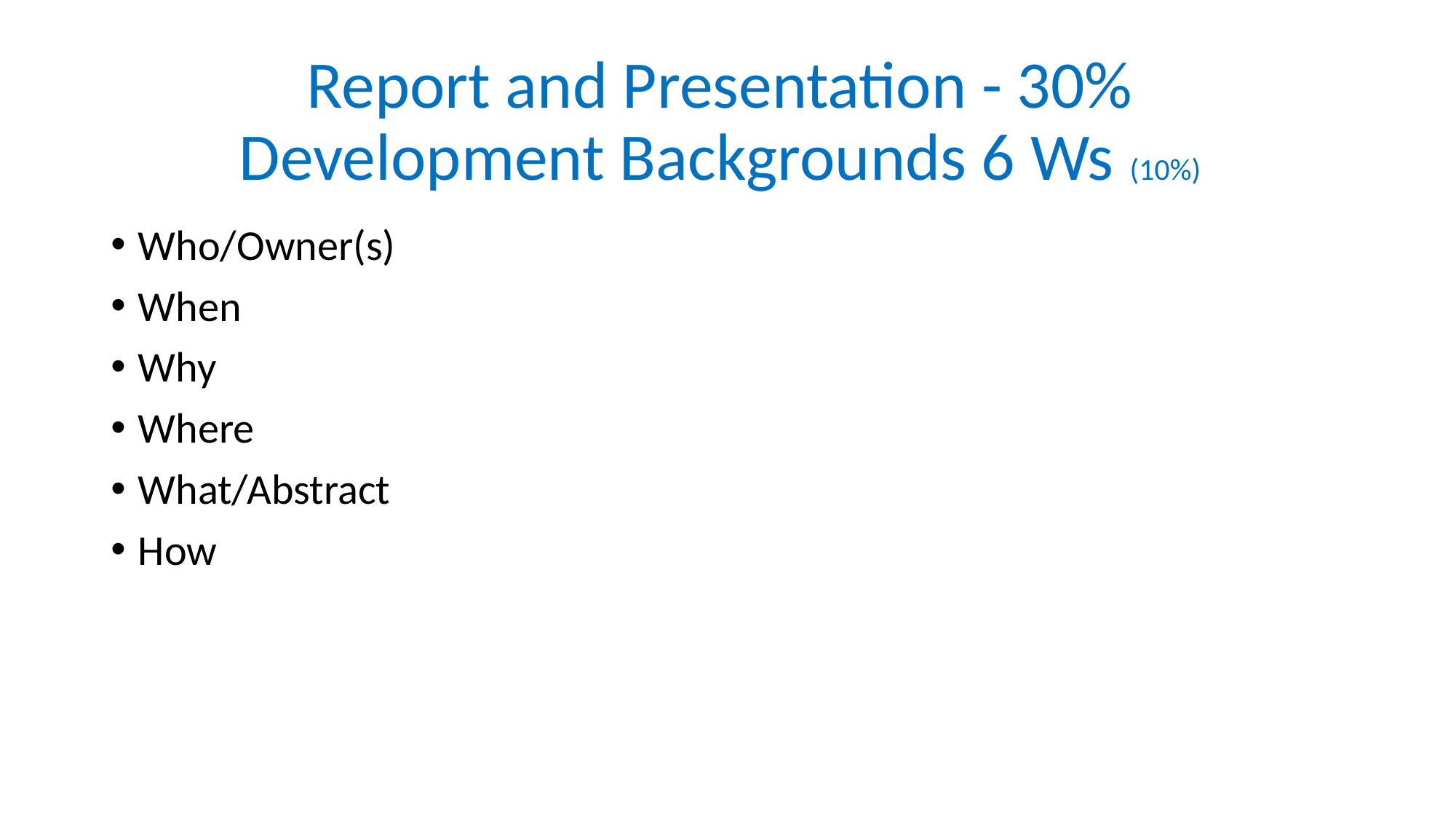

# Report and Presentation - 30% Development Backgrounds 6 Ws (10%)
Who/Owner(s)
When
Why
Where
What/Abstract
How